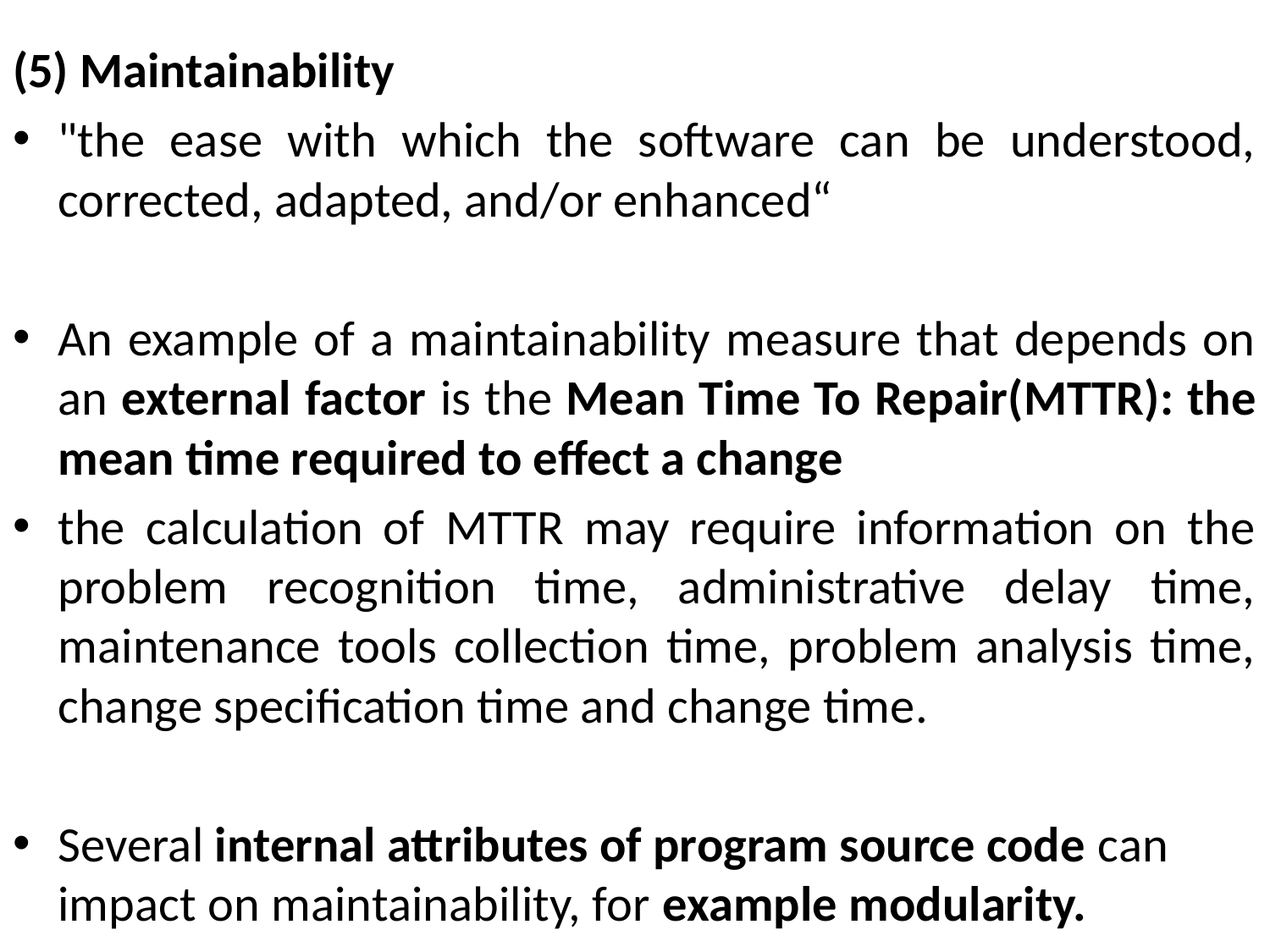

(5) Maintainability
"the ease with which the software can be understood, corrected, adapted, and/or enhanced“

An example of a maintainability measure that depends on an external factor is the Mean Time To Repair(MTTR): the mean time required to effect a change
the calculation of MTTR may require information on the problem recognition time, administrative delay time, maintenance tools collection time, problem analysis time, change specification time and change time.

Several internal attributes of program source code can impact on maintainability, for example modularity.